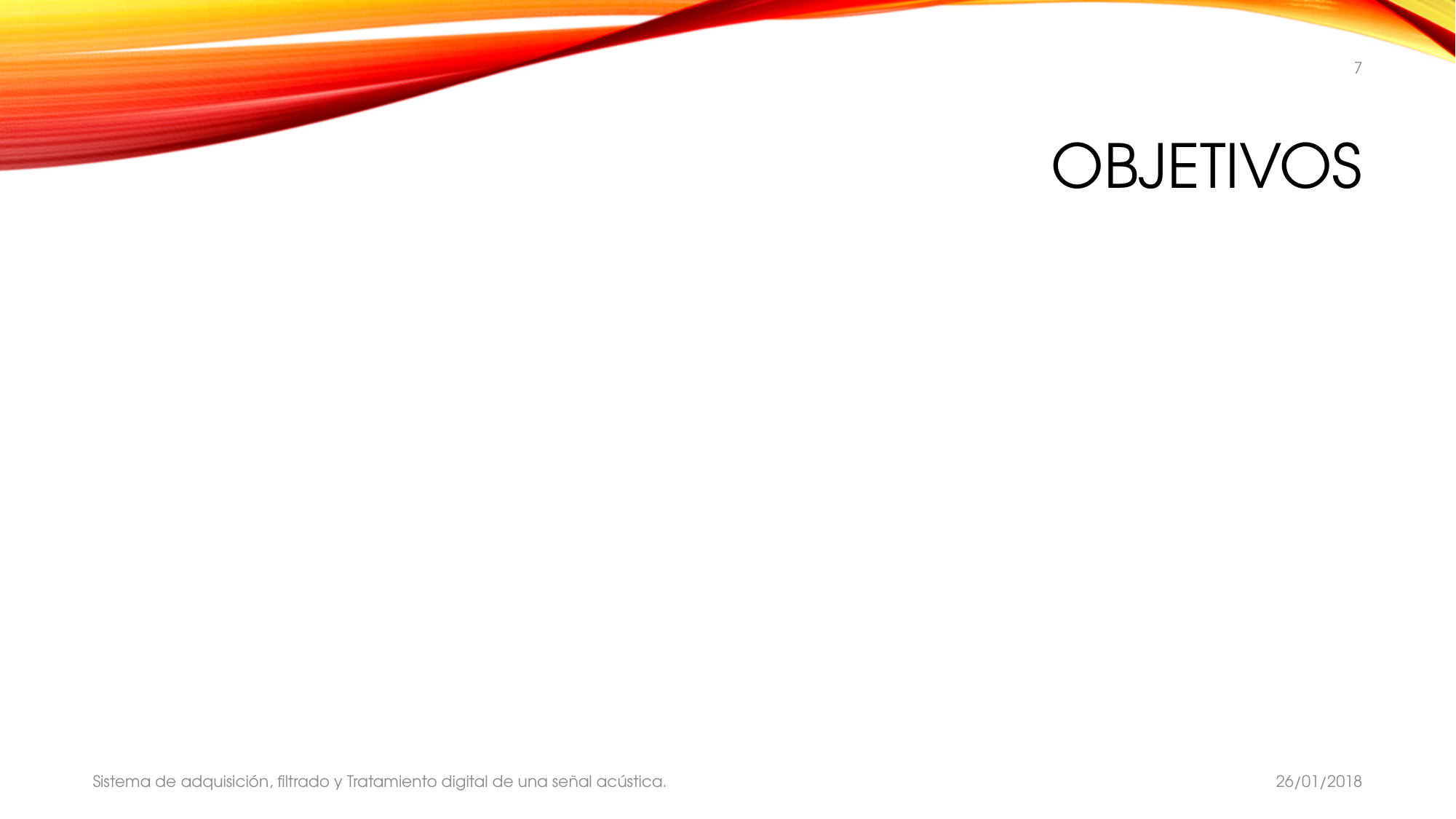

7
# Objetivos
Sistema de adquisición, filtrado y Tratamiento digital de una señal acústica.
26/01/2018